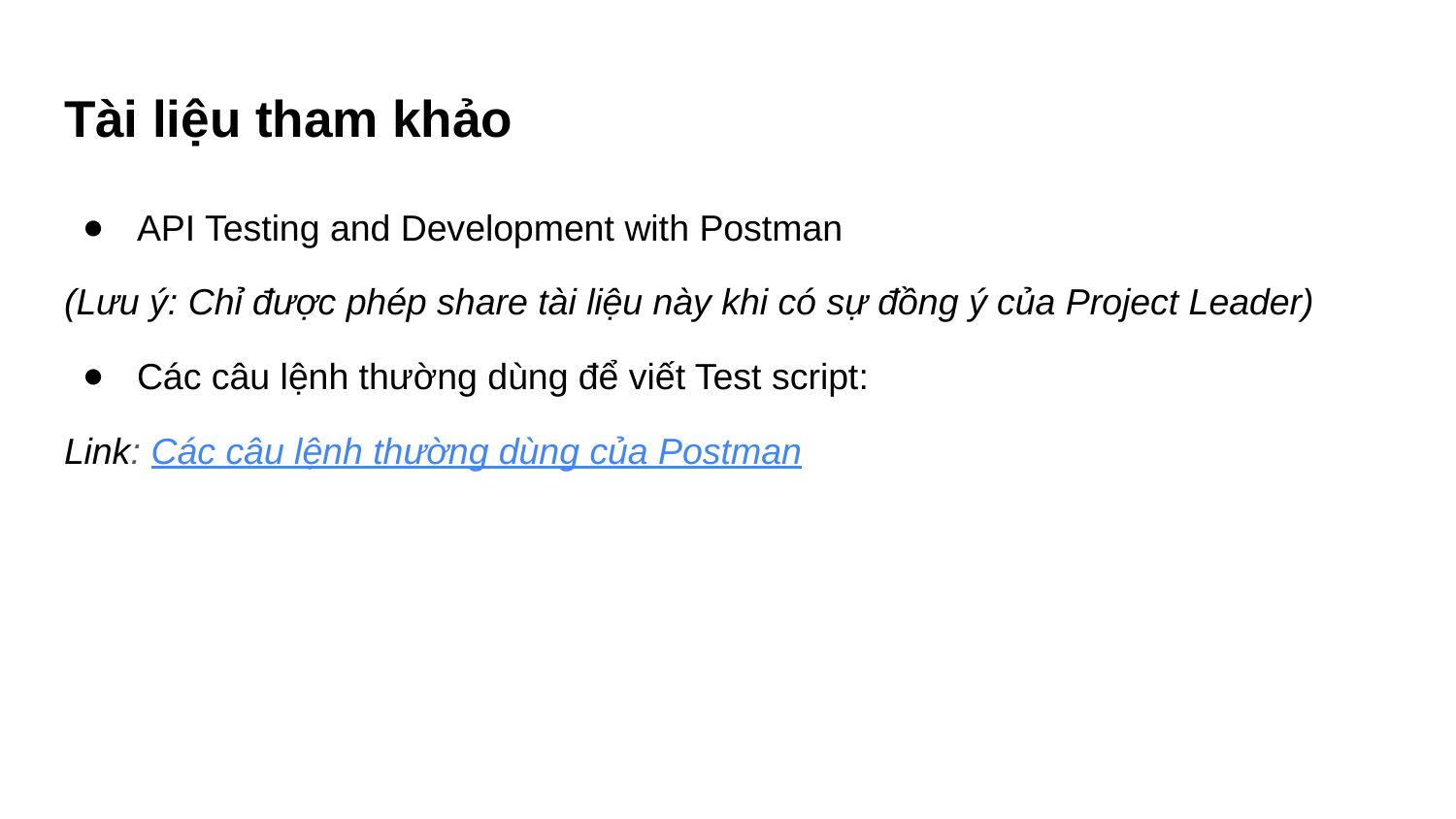

# Tài liệu tham khảo
API Testing and Development with Postman
(Lưu ý: Chỉ được phép share tài liệu này khi có sự đồng ý của Project Leader)
Các câu lệnh thường dùng để viết Test script:
Link: Các câu lệnh thường dùng của Postman